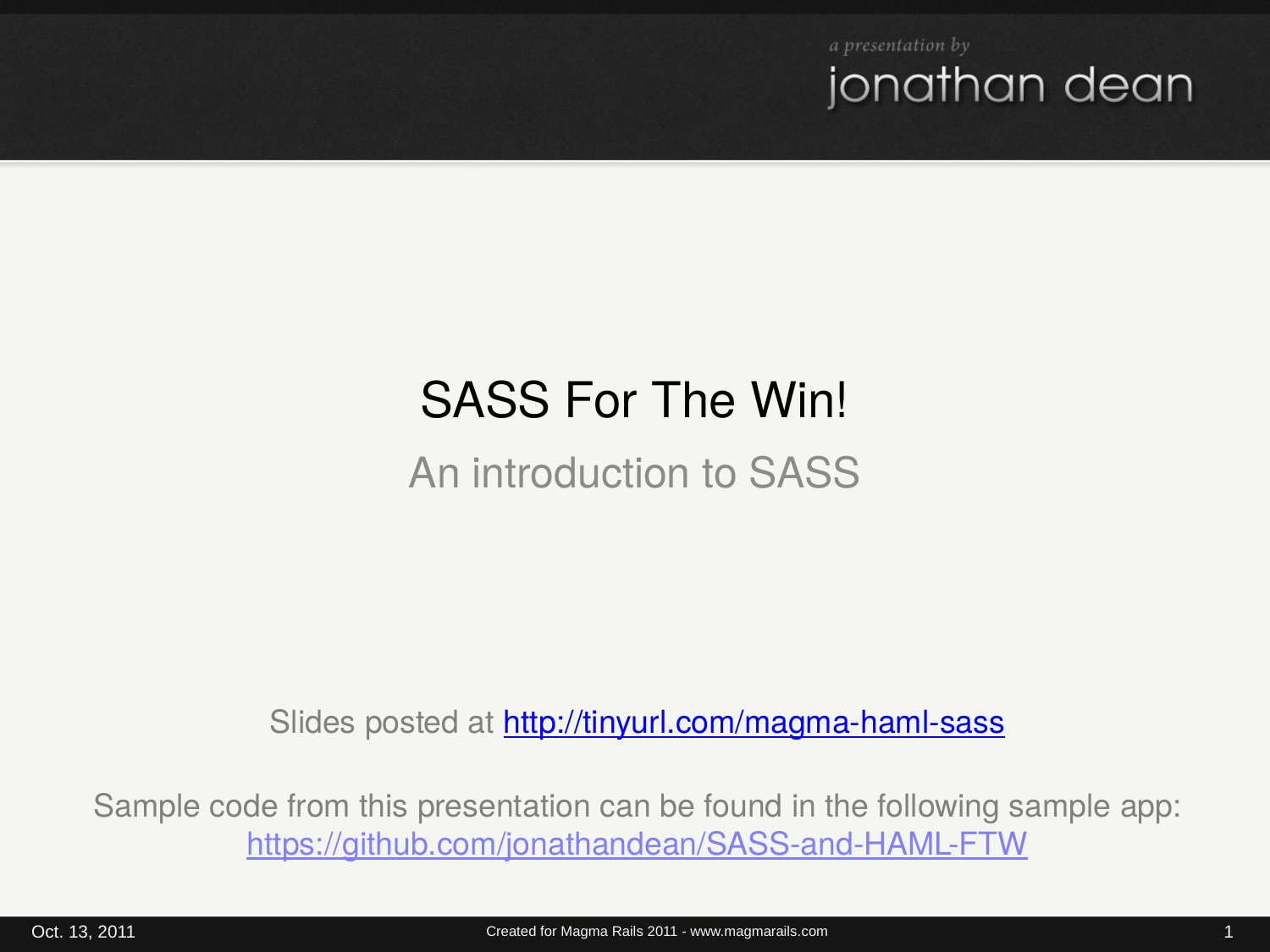

# SASS For The Win!
An introduction to SASS
Slides posted at http://tinyurl.com/magma-haml-sass

Sample code from this presentation can be found in the following sample app:
https://github.com/jonathandean/SASS-and-HAML-FTW
Oct. 13, 2011
Created for Magma Rails 2011 - www.magmarails.com
1